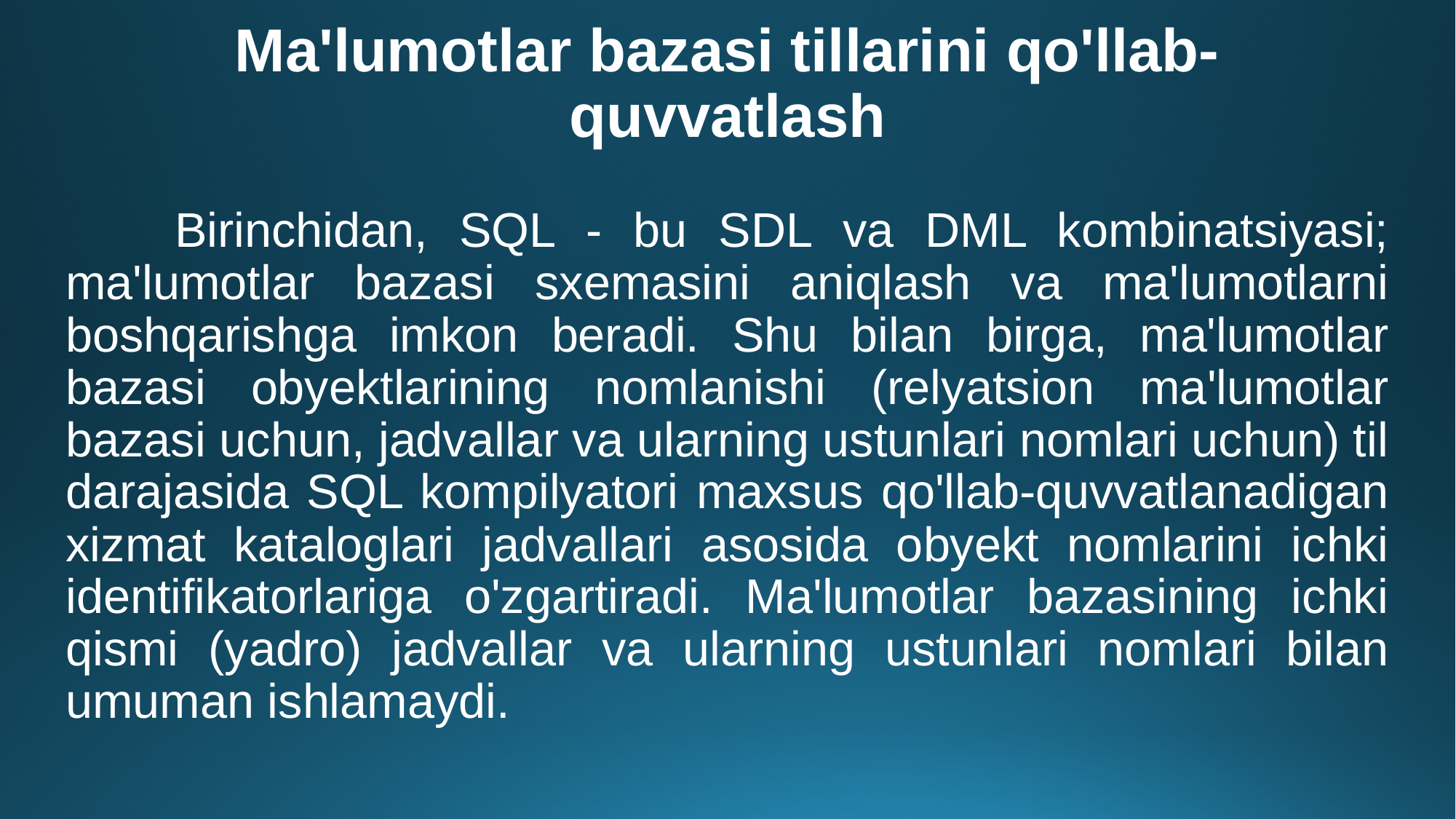

# Ma'lumotlar bazasi tillarini qo'llab-quvvatlash

	Birinchidan, SQL - bu SDL va DML kombinatsiyasi; ma'lumotlar bazasi sxemasini aniqlash va ma'lumotlarni boshqarishga imkon beradi. Shu bilan birga, ma'lumotlar bazasi obyektlarining nomlanishi (relyatsion ma'lumotlar bazasi uchun, jadvallar va ularning ustunlari nomlari uchun) til darajasida SQL kompilyatori maxsus qo'llab-quvvatlanadigan xizmat kataloglari jadvallari asosida obyekt nomlarini ichki identifikatorlariga o'zgartiradi. Ma'lumotlar bazasining ichki qismi (yadro) jadvallar va ularning ustunlari nomlari bilan umuman ishlamaydi.